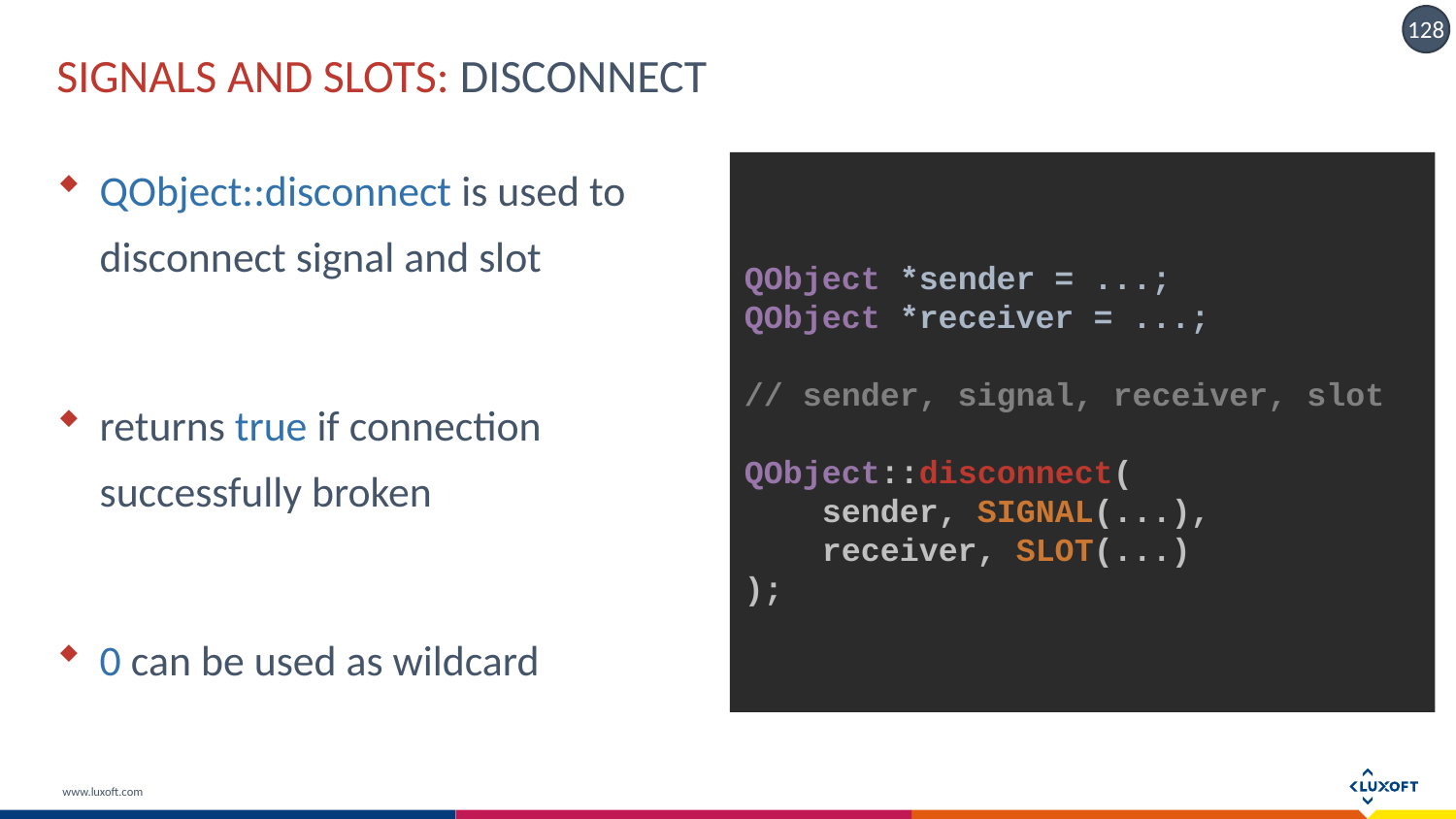

# SIGNALS AND SLOTS: DISCONNECT
QObject::disconnect is used to disconnect signal and slot

returns true if connection successfully broken

0 can be used as wildcard
QObject *sender = ...;
QObject *receiver = ...;

// sender, signal, receiver, slot

QObject::disconnect(
    sender, SIGNAL(...),
    receiver, SLOT(...)
);